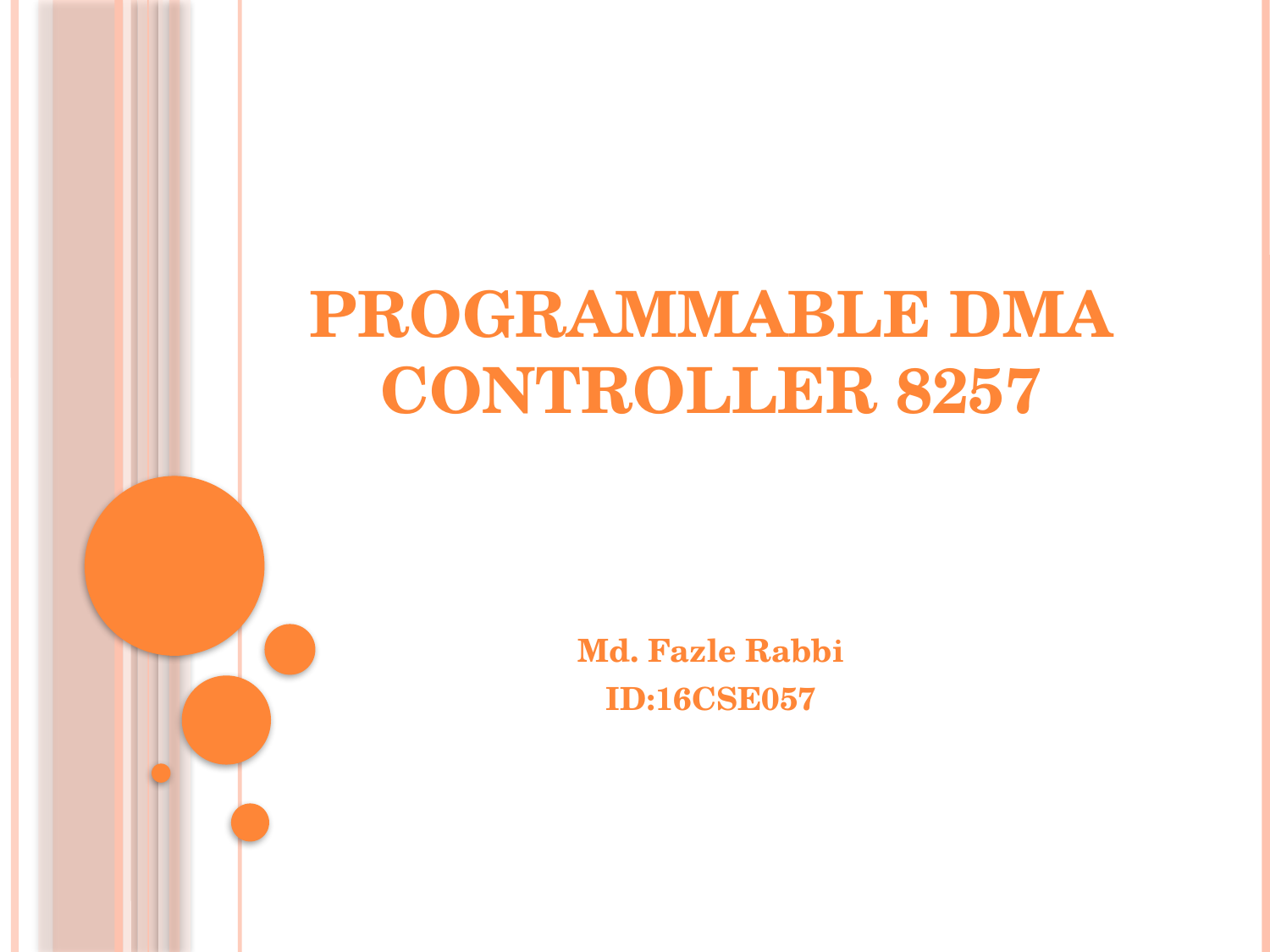

# Programmable DMA controller 8257
Md. Fazle Rabbi
ID:16CSE057